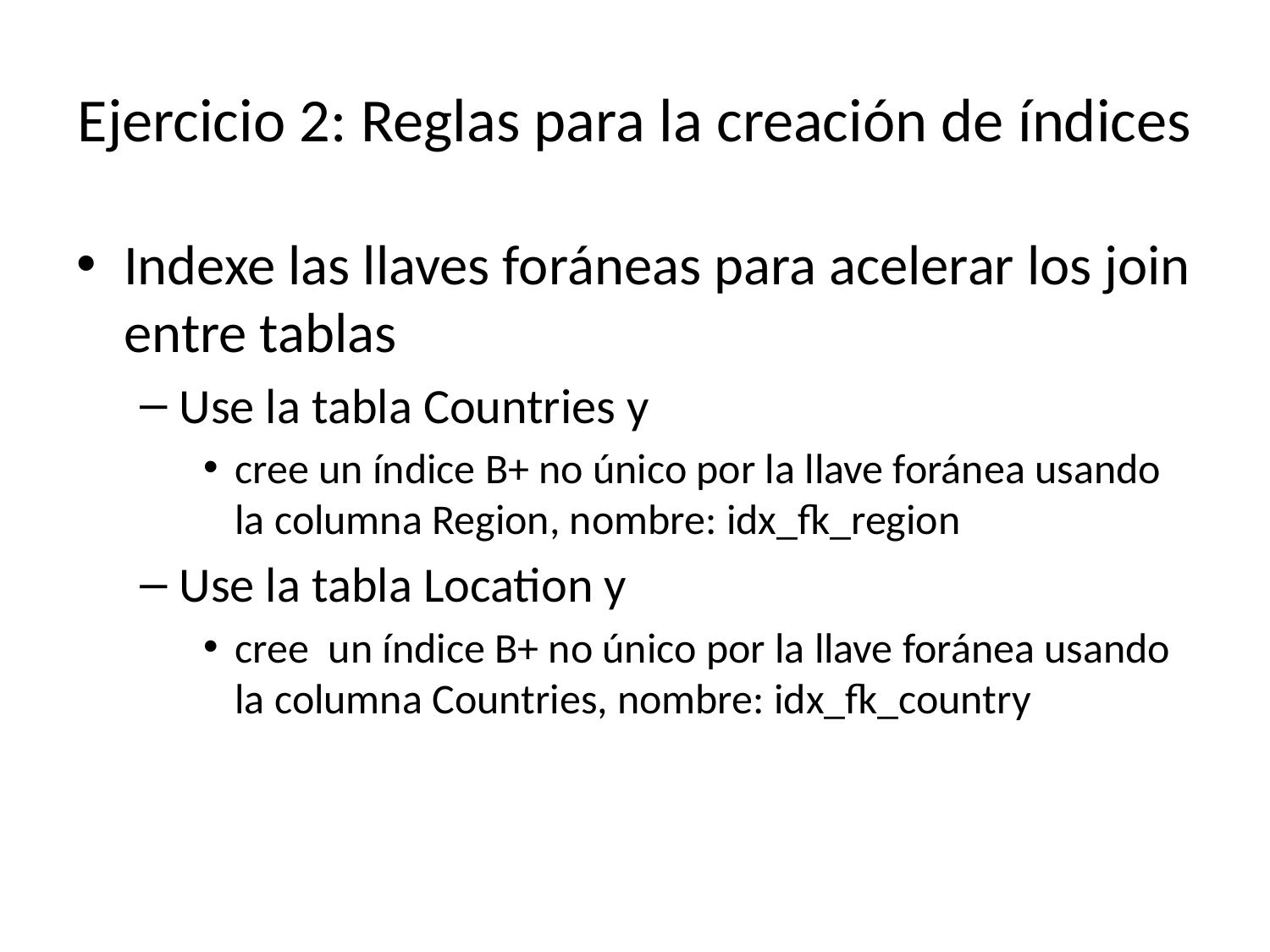

# Ejercicio 2: Reglas para la creación de índices
Indexe las llaves foráneas para acelerar los join entre tablas
Use la tabla Countries y
cree un índice B+ no único por la llave foránea usando la columna Region, nombre: idx_fk_region
Use la tabla Location y
cree  un índice B+ no único por la llave foránea usando la columna Countries, nombre: idx_fk_country